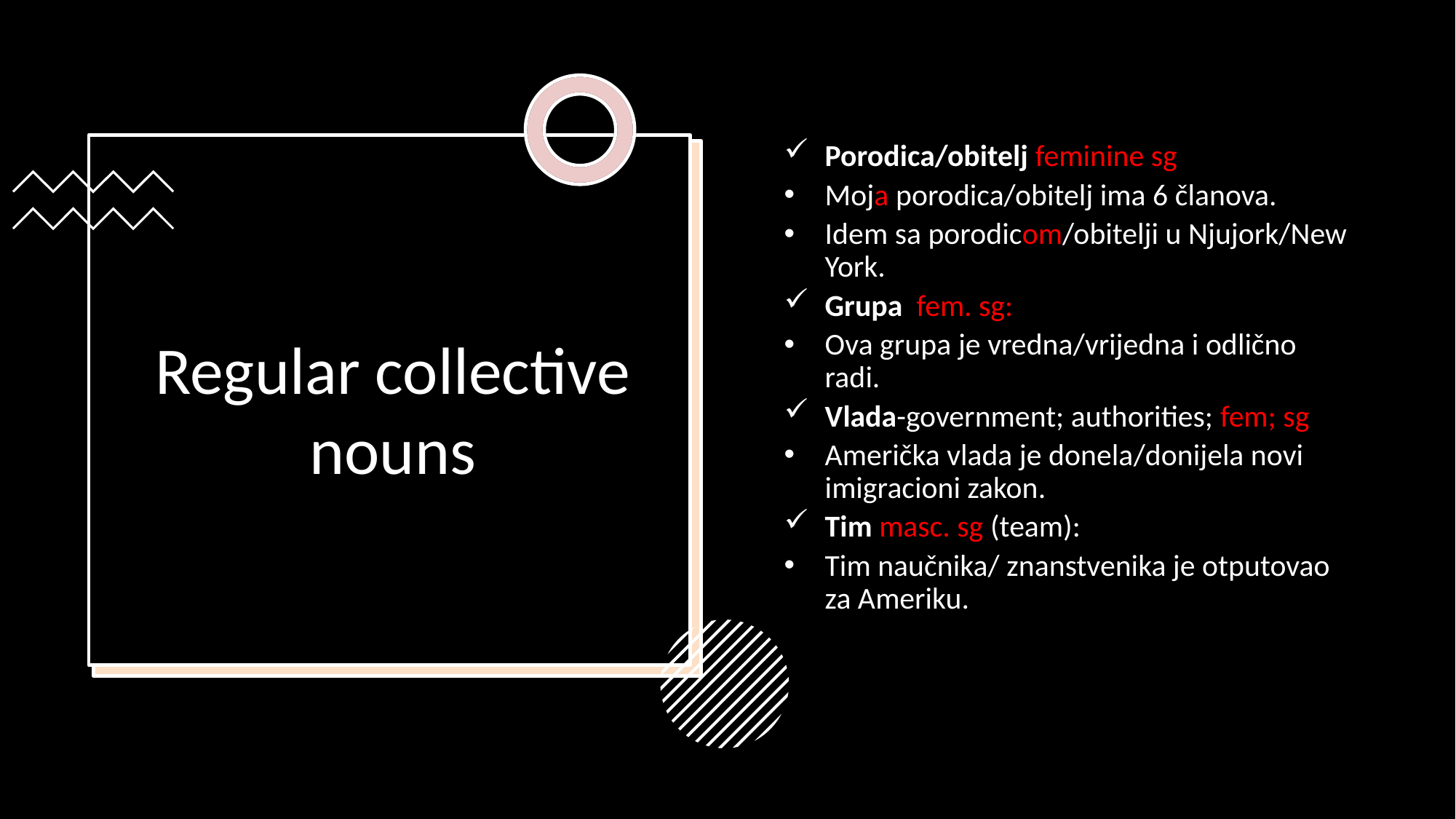

Porodica/obitelj feminine sg
Moja porodica/obitelj ima 6 članova.
Idem sa porodicom/obitelji u Njujork/New York.
Grupa  fem. sg:
Ova grupa je vredna/vrijedna i odlično radi.
Vlada-government; authorities; fem; sg
Američka vlada je donela/donijela novi imigracioni zakon.
Tim masc. sg (team):
Tim naučnika/ znanstvenika je otputovao za Ameriku.

# Regular collective nouns